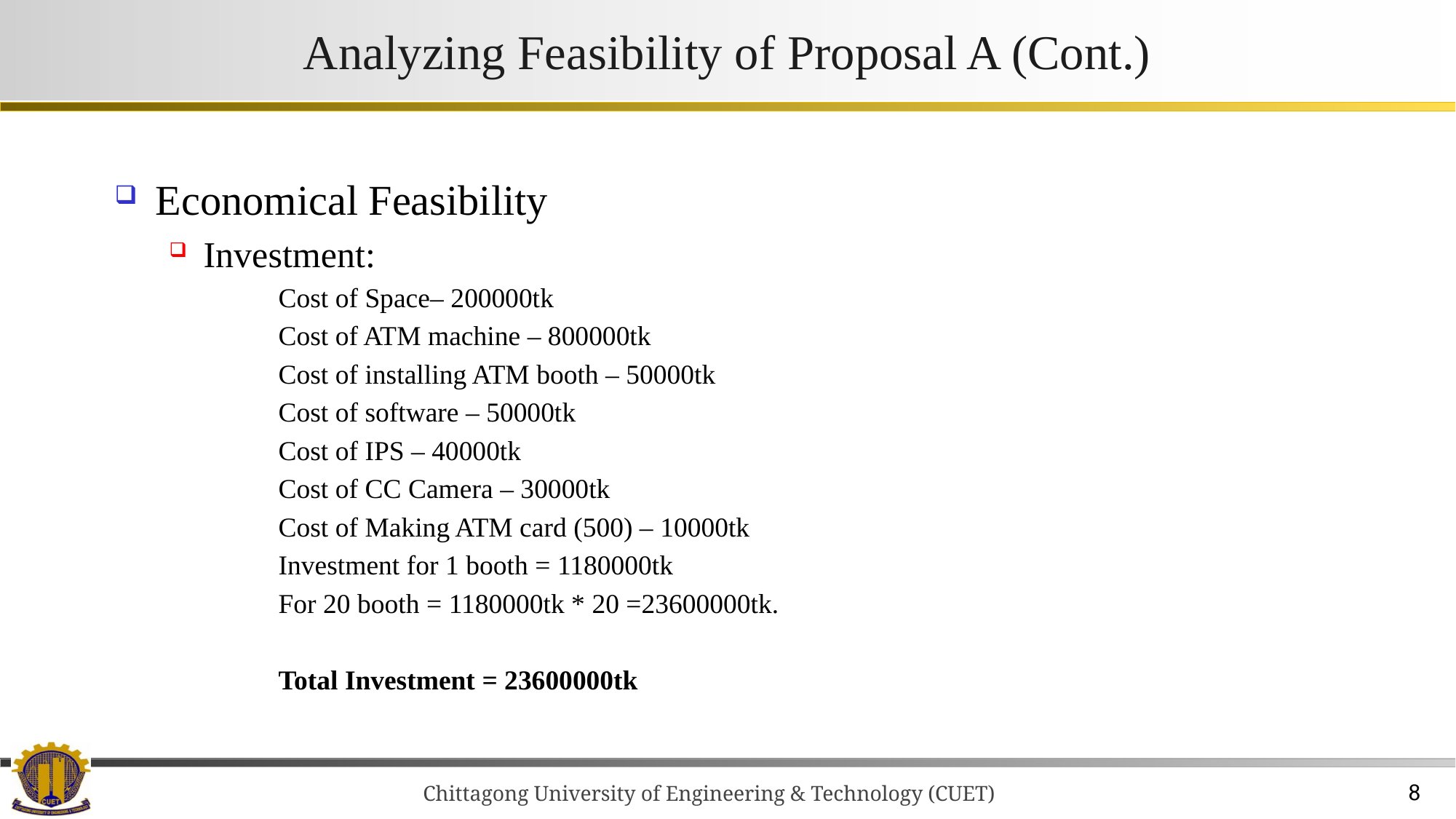

# Analyzing Feasibility of Proposal A (Cont.)
Economical Feasibility
Investment:
	Cost of Space– 200000tk
	Cost of ATM machine – 800000tk
	Cost of installing ATM booth – 50000tk
	Cost of software – 50000tk
	Cost of IPS – 40000tk
	Cost of CC Camera – 30000tk
	Cost of Making ATM card (500) – 10000tk
	Investment for 1 booth = 1180000tk
	For 20 booth = 1180000tk * 20 =23600000tk.

	Total Investment = 23600000tk